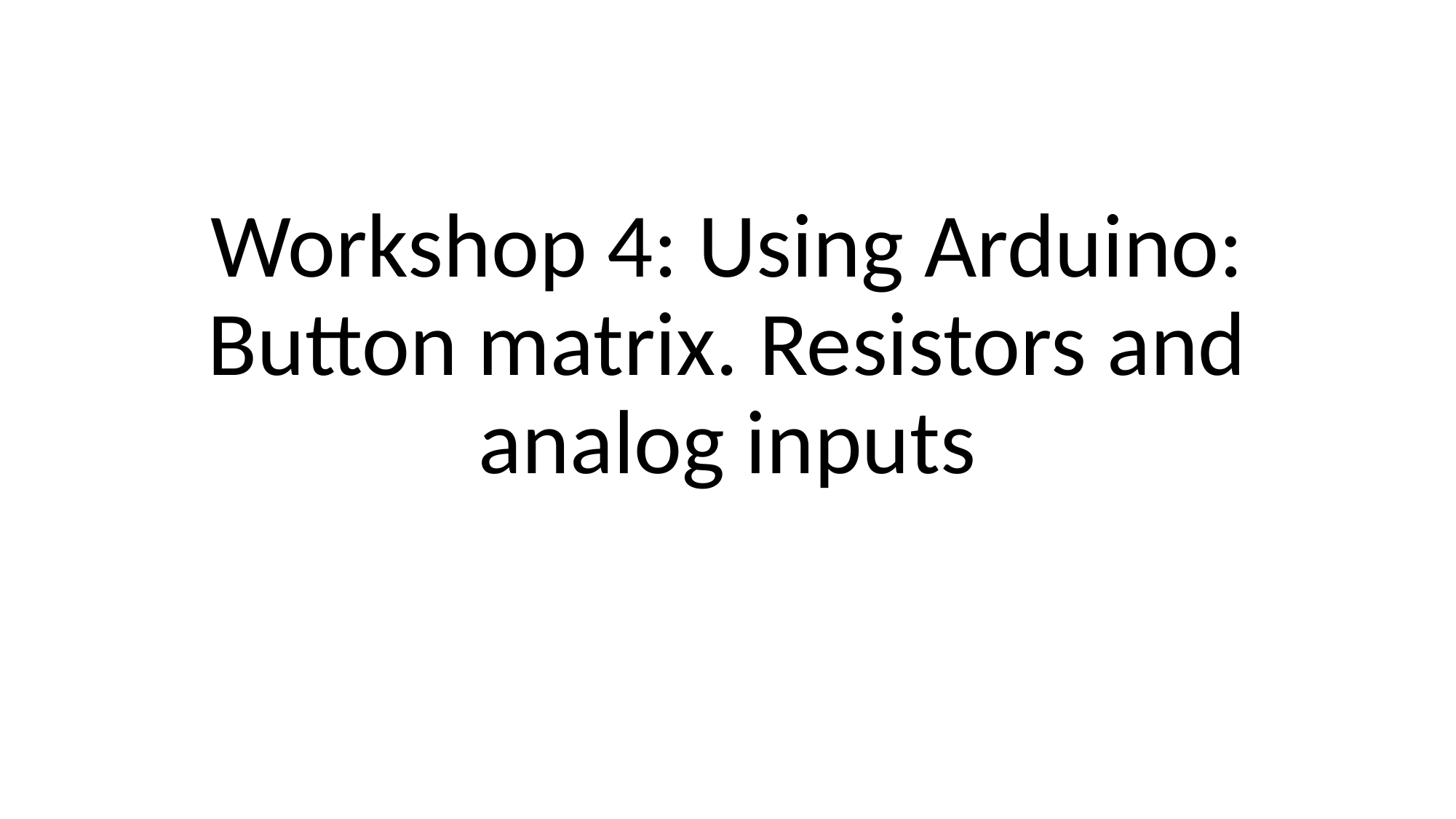

# Workshop 4: Using Arduino: Button matrix. Resistors and analog inputs